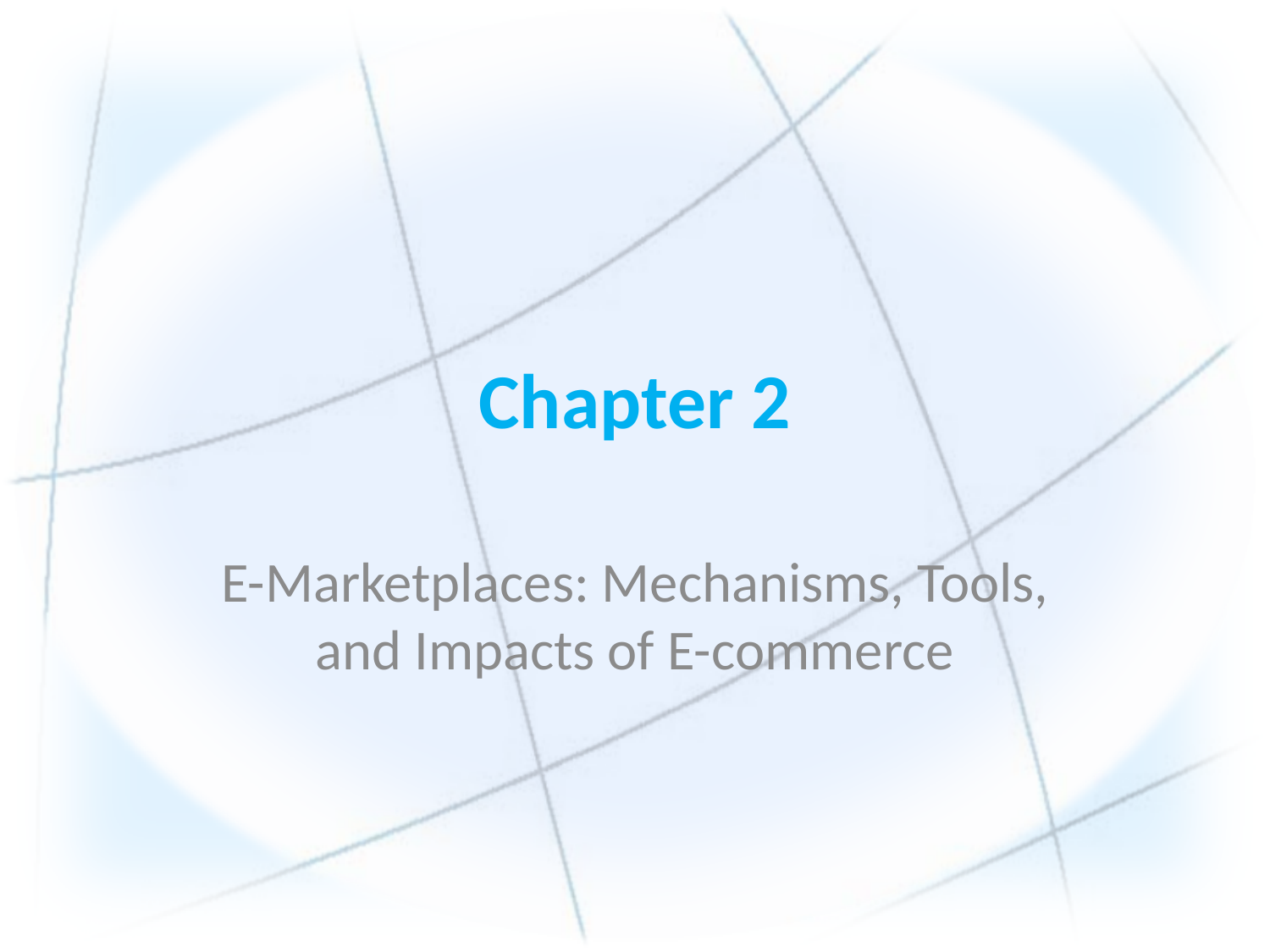

# Chapter 2
E-Marketplaces: Mechanisms, Tools, and Impacts of E-commerce